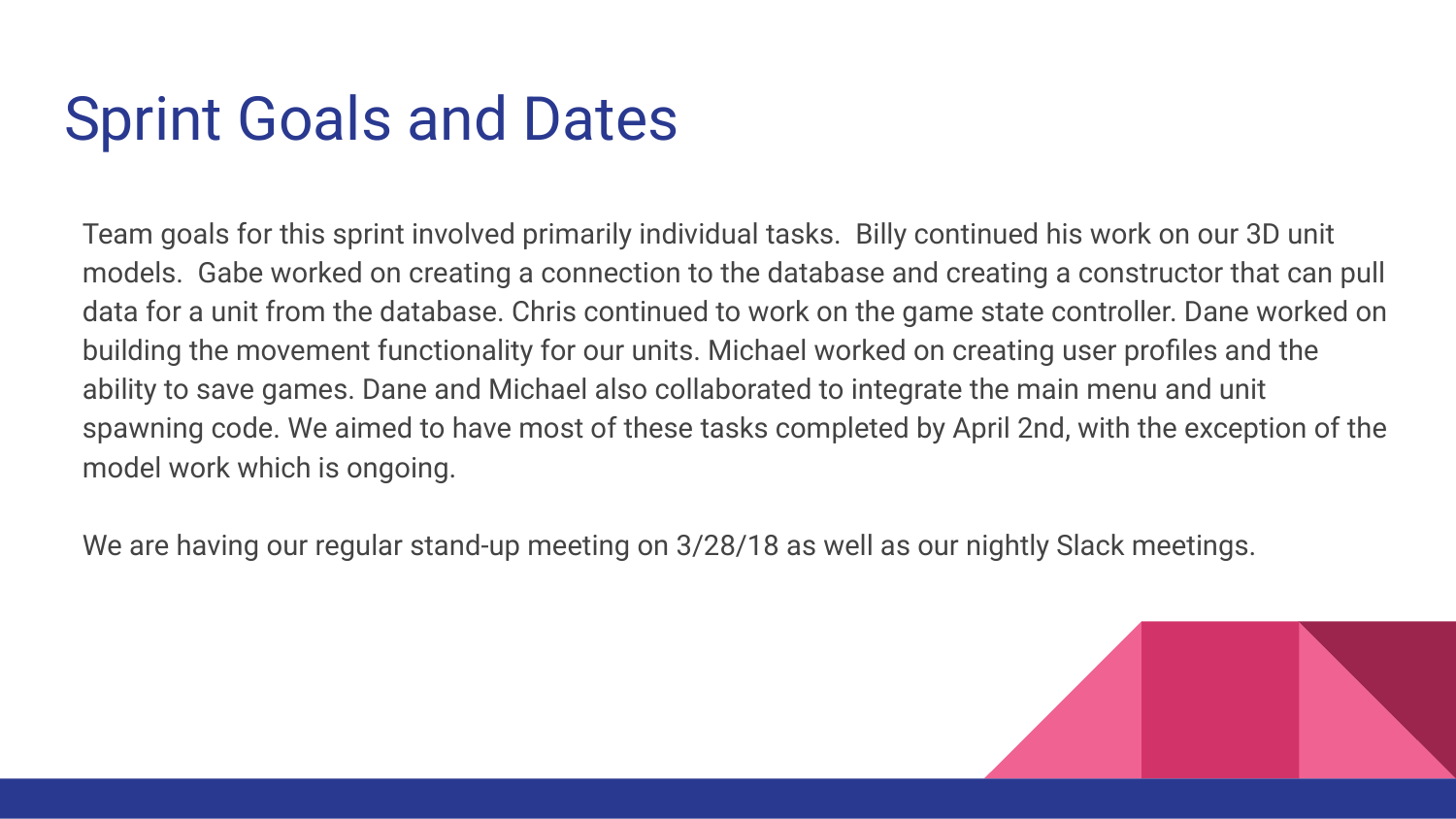

# Sprint Goals and Dates
Team goals for this sprint involved primarily individual tasks.  Billy continued his work on our 3D unit models.  Gabe worked on creating a connection to the database and creating a constructor that can pull data for a unit from the database. Chris continued to work on the game state controller. Dane worked on building the movement functionality for our units. Michael worked on creating user profiles and the ability to save games. Dane and Michael also collaborated to integrate the main menu and unit spawning code. We aimed to have most of these tasks completed by April 2nd, with the exception of the model work which is ongoing.

We are having our regular stand-up meeting on 3/28/18 as well as our nightly Slack meetings.